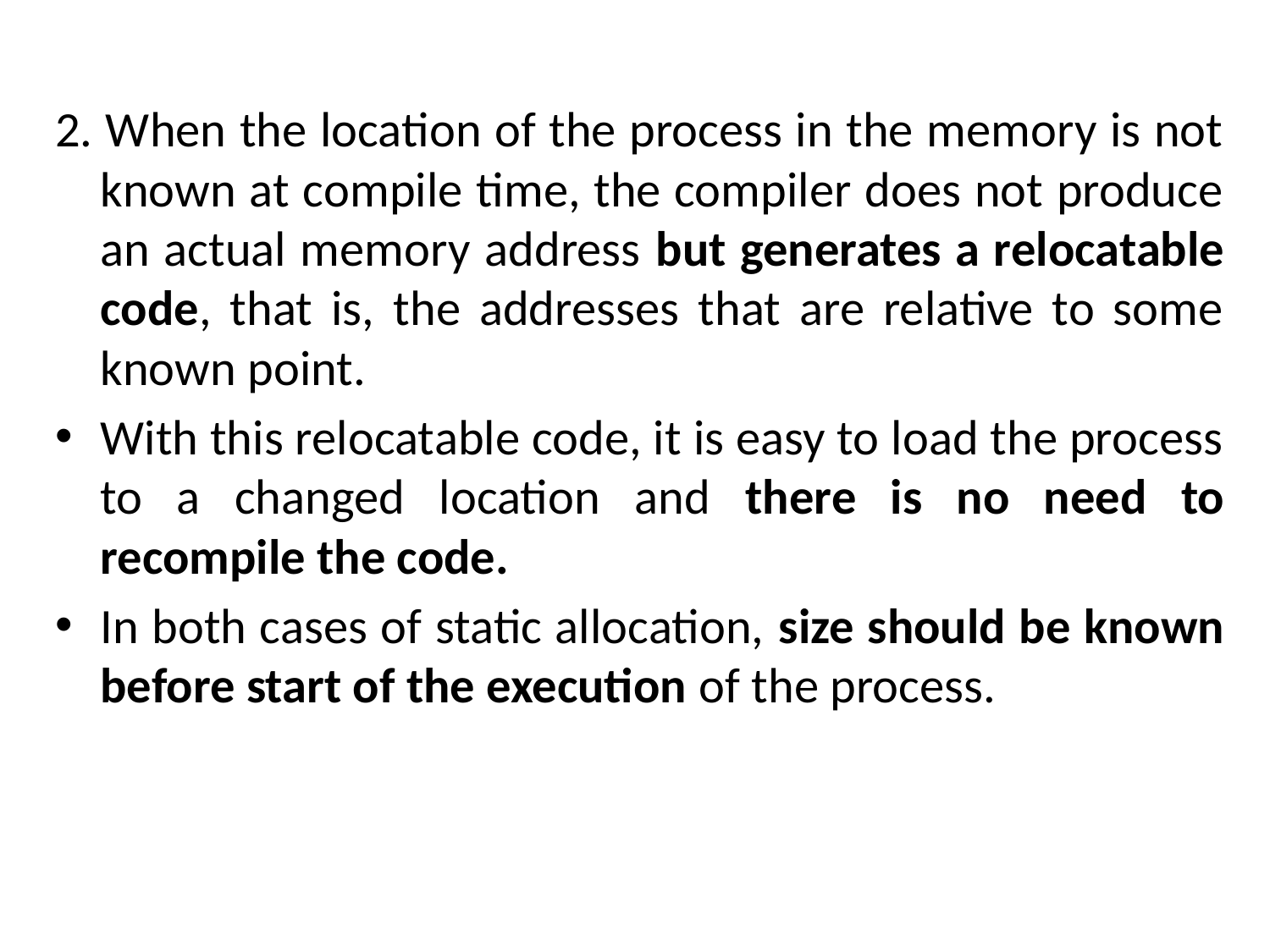

2. When the location of the process in the memory is not known at compile time, the compiler does not produce an actual memory address but generates a relocatable code, that is, the addresses that are relative to some known point.
With this relocatable code, it is easy to load the process to a changed location and there is no need to recompile the code.
In both cases of static allocation, size should be known before start of the execution of the process.